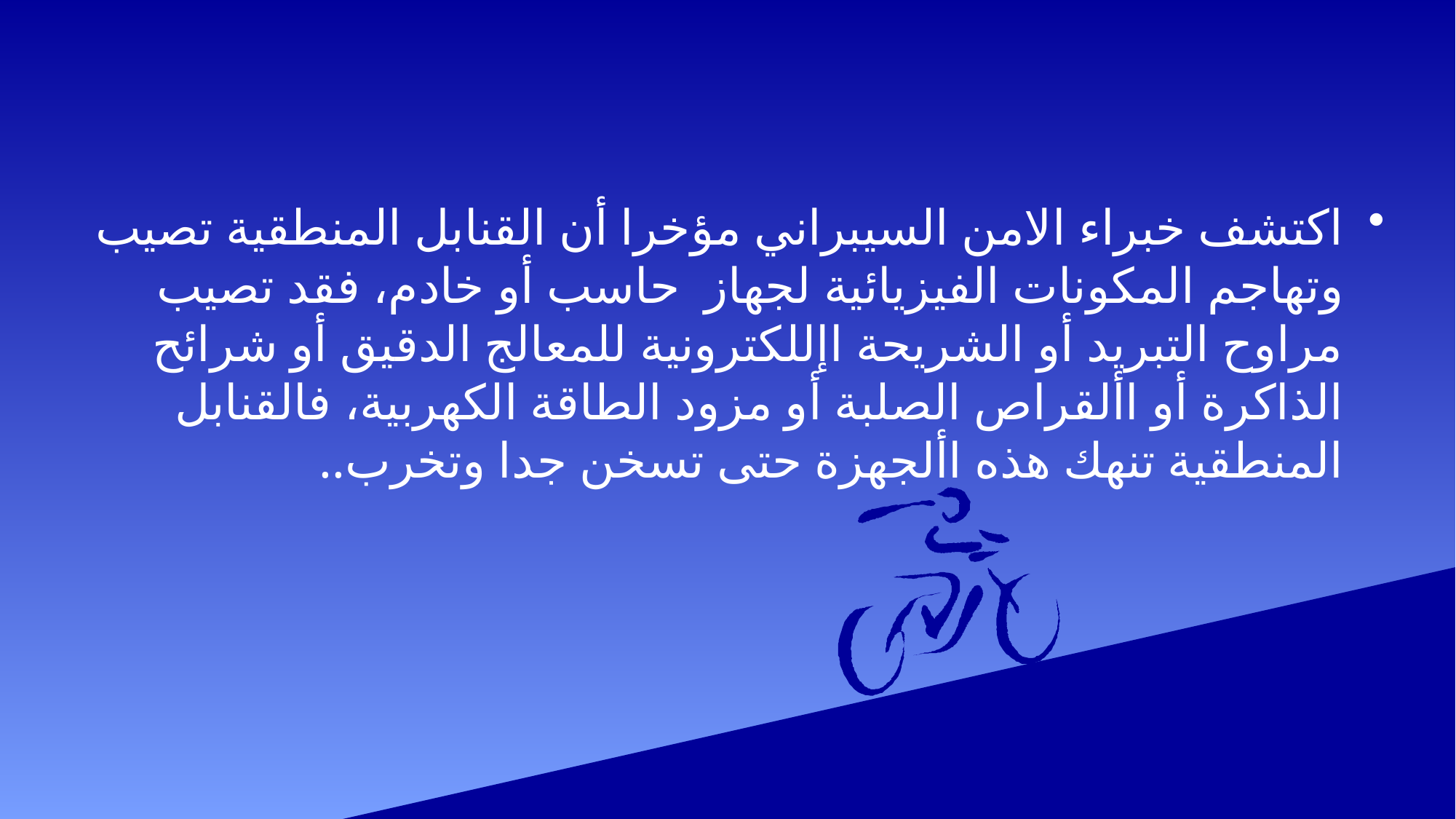

#
اكتشف خبراء الامن السيبراني مؤخرا أن القنابل المنطقية تصيب وتهاجم المكونات الفيزيائية لجهاز  حاسب أو خادم، فقد تصيب مراوح التبريد أو الشريحة اإللكترونية للمعالج الدقيق أو شرائح الذاكرة أو األقراص الصلبة أو مزود الطاقة الكهربية، فالقنابل المنطقية تنهك هذه األجهزة حتى تسخن جدا وتخرب..